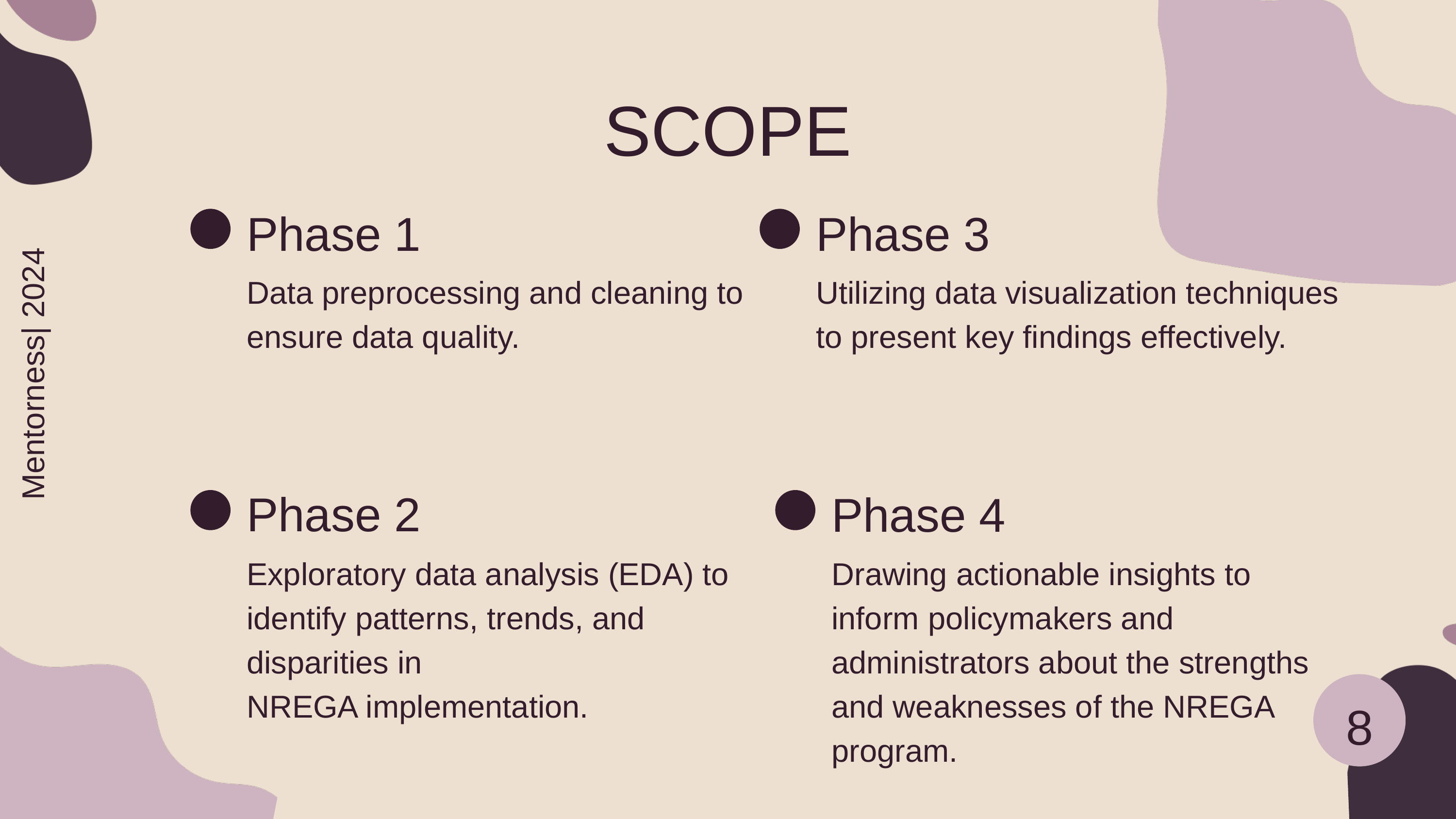

SCOPE
Phase 1
Phase 3

Data preprocessing and cleaning to ensure data quality.
Utilizing data visualization techniques to present key findings effectively.
Mentorness| 2024
Phase 2
Phase 4

Exploratory data analysis (EDA) to identify patterns, trends, and disparities in
NREGA implementation.
Drawing actionable insights to inform policymakers and administrators about the strengths
and weaknesses of the NREGA program.

8